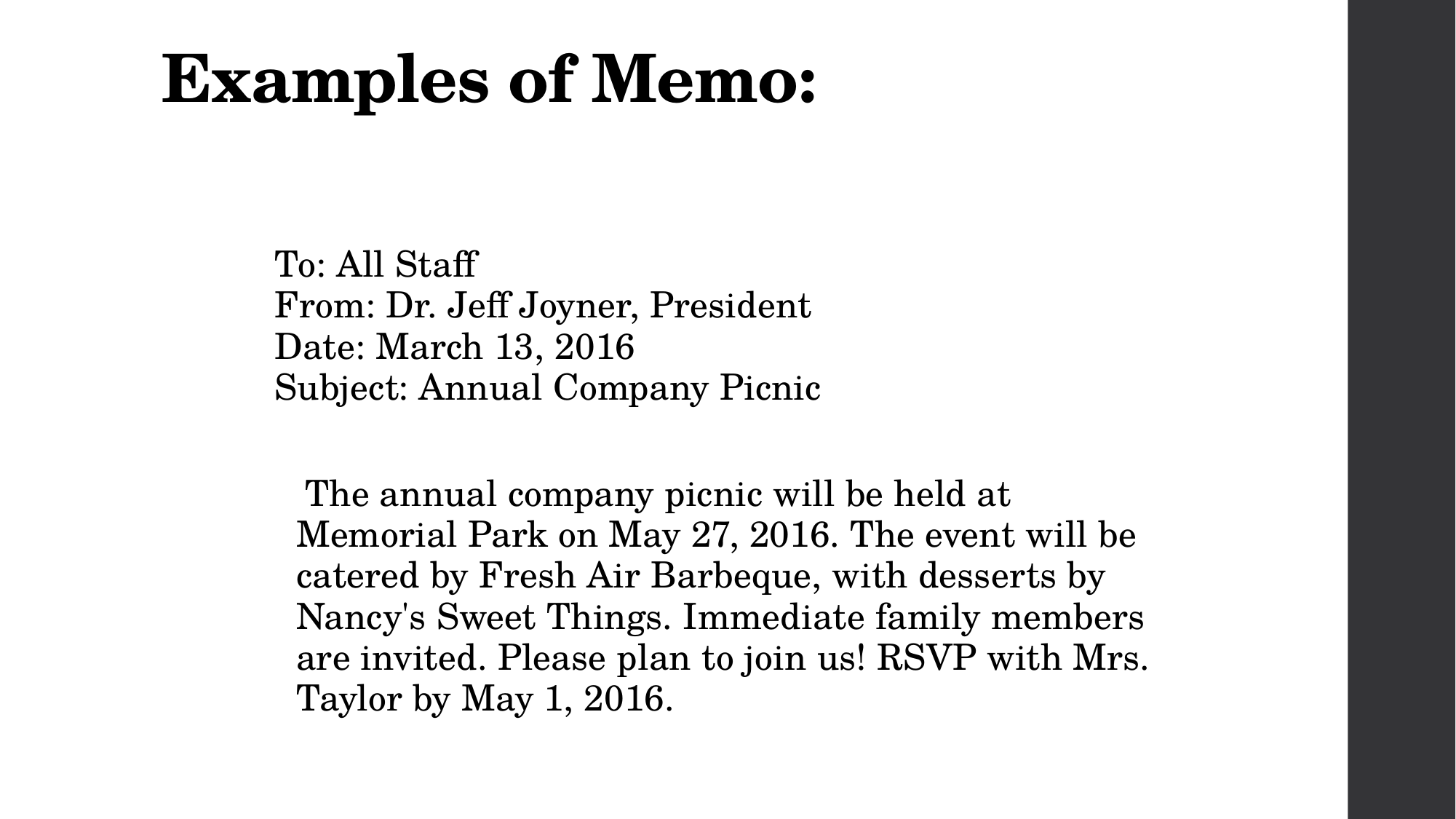

# Examples of Memo:

To: All Staff
From: Dr. Jeff Joyner, President
Date: March 13, 2016
Subject: Annual Company Picnic
   The annual company picnic will be held at Memorial Park on May 27, 2016. The event will be catered by Fresh Air Barbeque, with desserts by Nancy's Sweet Things. Immediate family members are invited. Please plan to join us! RSVP with Mrs. Taylor by May 1, 2016.